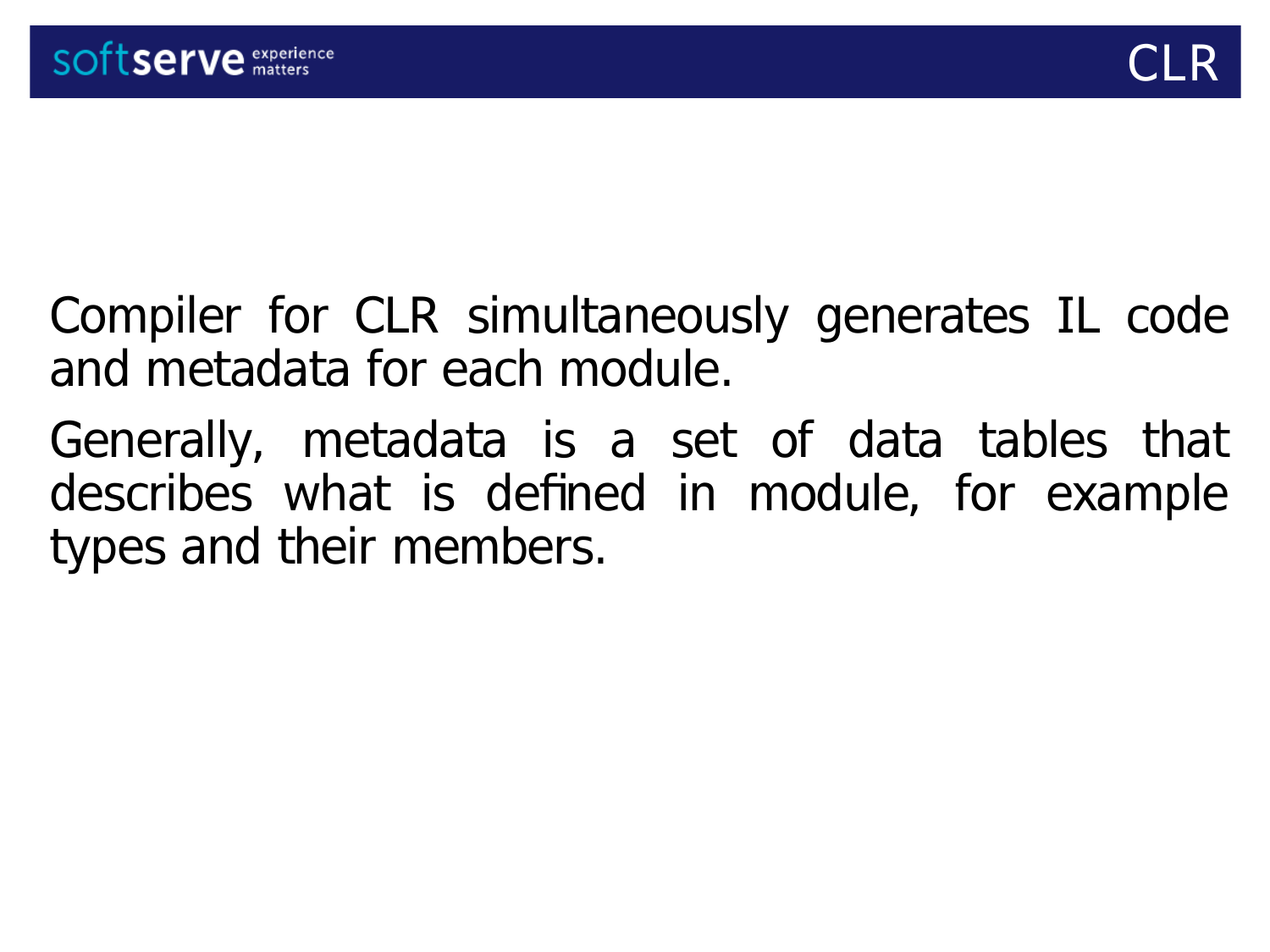

CLR

Compiler for CLR simultaneously generates IL code and metadata for each module.
Generally, metadata is a set of data tables that describes what is defined in module, for example types and their members.